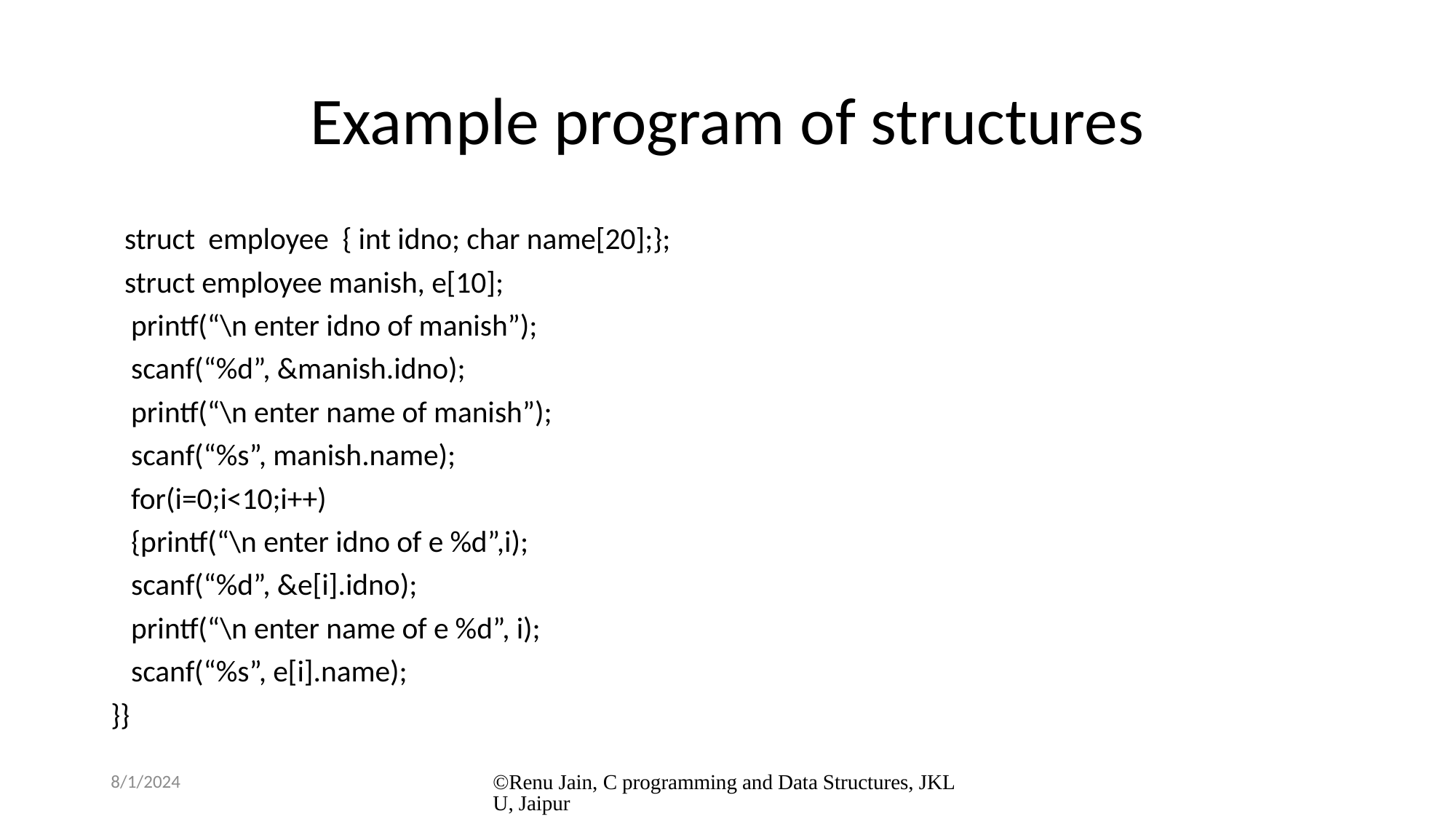

# Example program of structures
  struct  employee  { int idno; char name[20];};
  struct employee manish, e[10];
   printf(“\n enter idno of manish”);
   scanf(“%d”, &manish.idno);
   printf(“\n enter name of manish”);
   scanf(“%s”, manish.name);
   for(i=0;i<10;i++)
   {printf(“\n enter idno of e %d”,i);
   scanf(“%d”, &e[i].idno);
   printf(“\n enter name of e %d”, i);
   scanf(“%s”, e[i].name);
}}

8/1/2024
©Renu Jain, C programming and Data Structures, JKLU, Jaipur